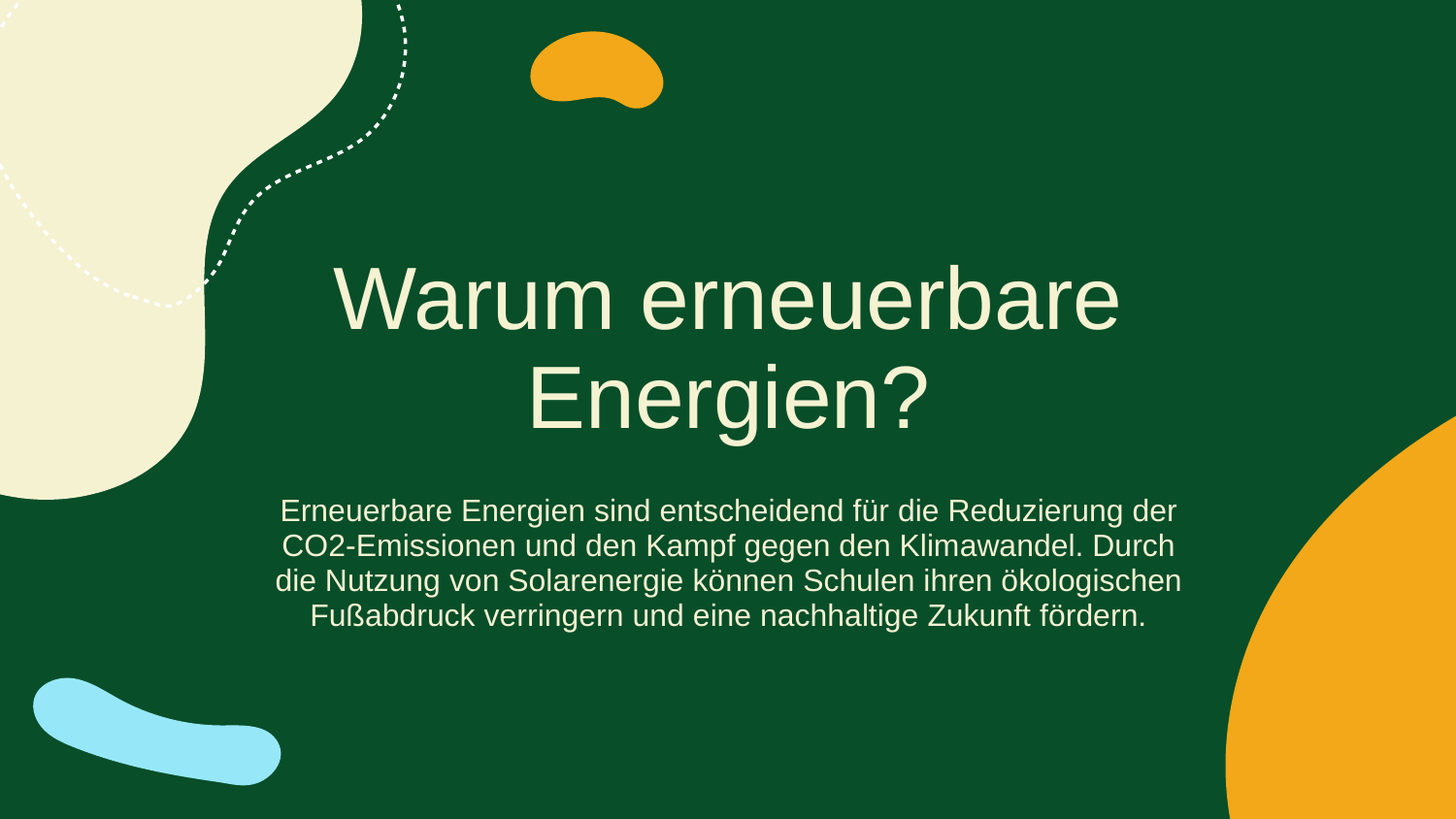

# Warum erneuerbare Energien?
Erneuerbare Energien sind entscheidend für die Reduzierung der CO2-Emissionen und den Kampf gegen den Klimawandel. Durch die Nutzung von Solarenergie können Schulen ihren ökologischen Fußabdruck verringern und eine nachhaltige Zukunft fördern.